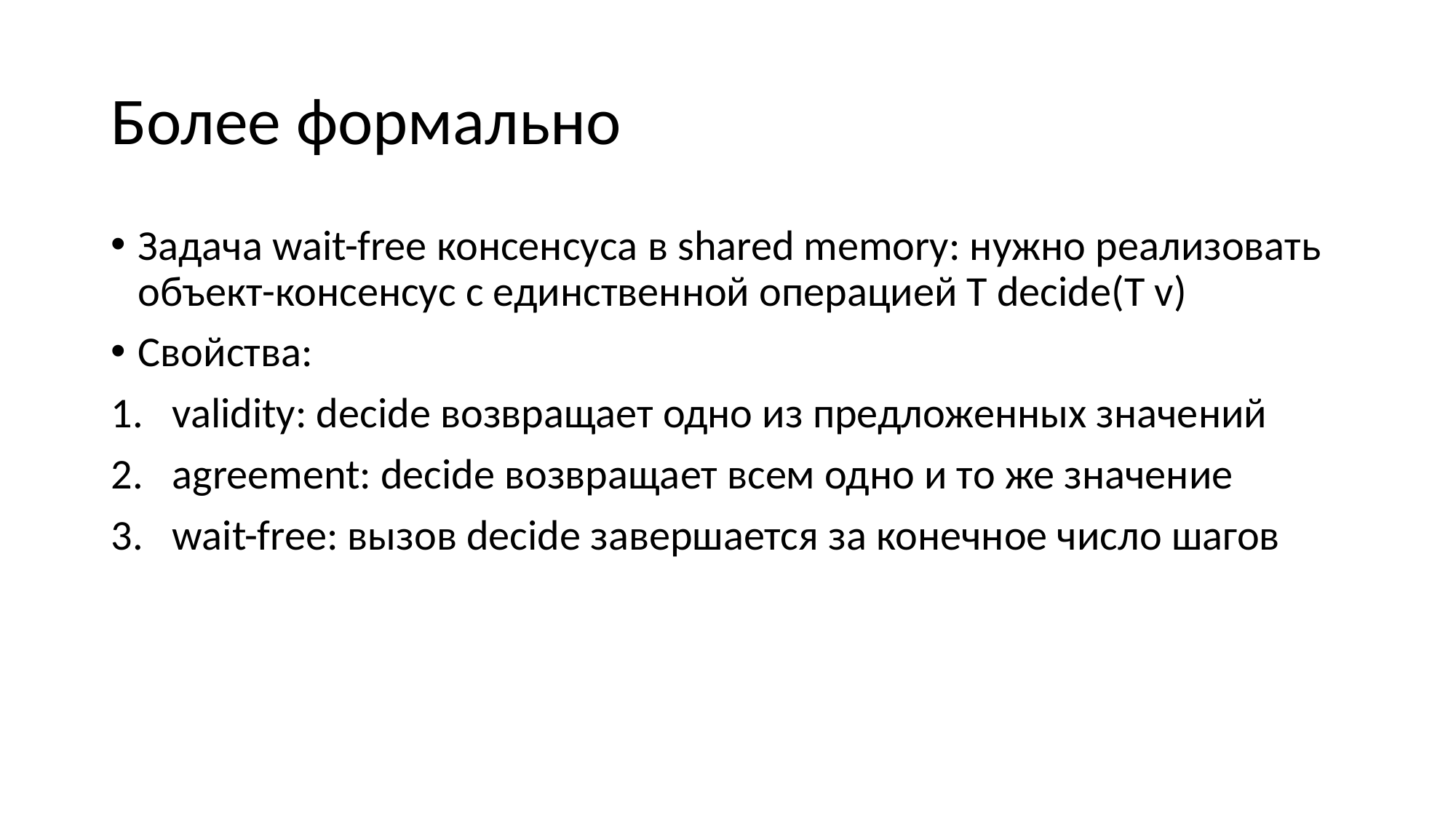

# Более формально
Задача wait-free консенсуса в shared memory: нужно реализовать объект-консенсус с единственной операцией T decide(T v)
Свойства:
validity: decide возвращает одно из предложенных значений
agreement: decide возвращает всем одно и то же значение
wait-free: вызов decide завершается за конечное число шагов